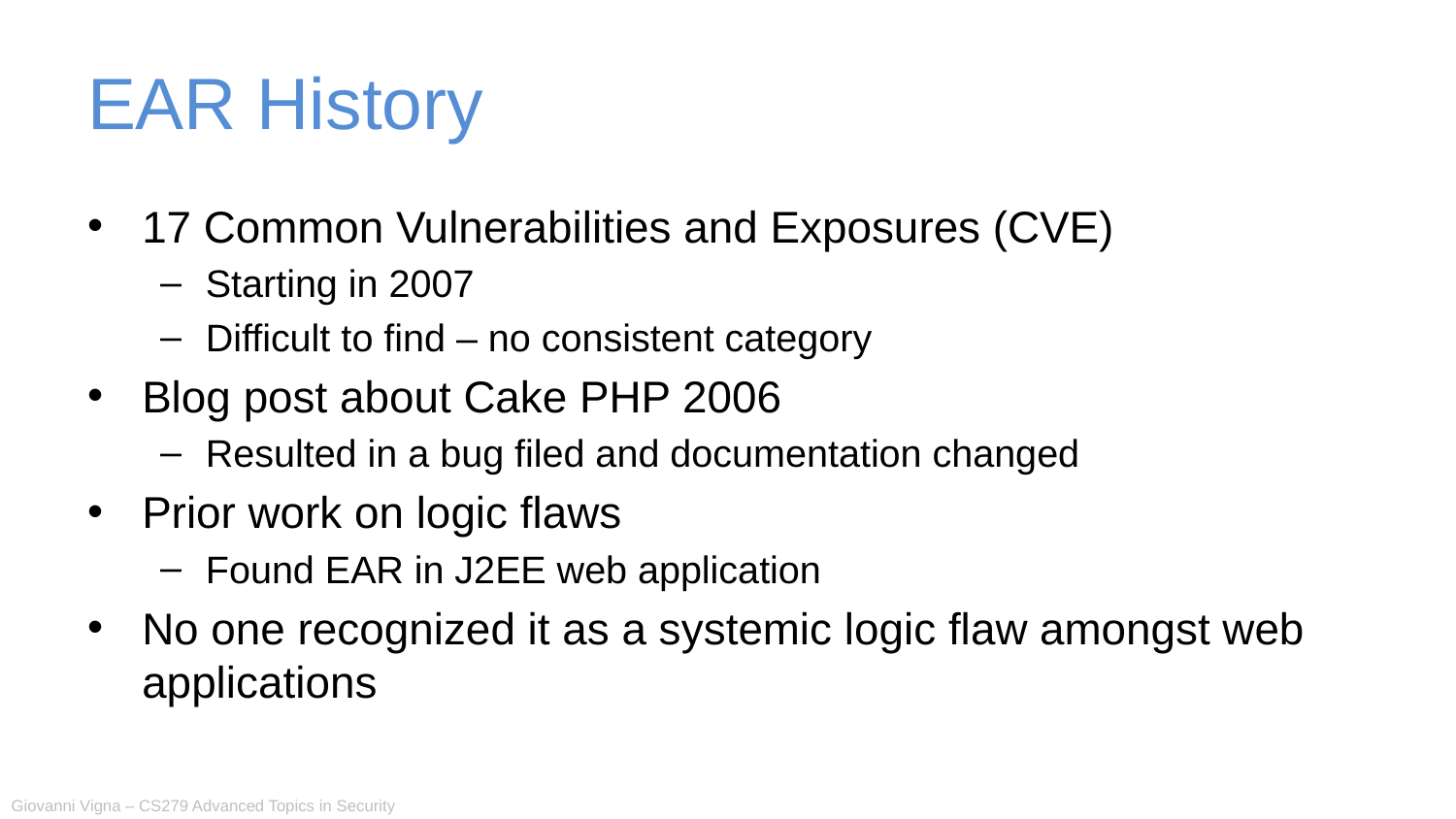

# EAR History
17 Common Vulnerabilities and Exposures (CVE)
Starting in 2007
Difficult to find – no consistent category
Blog post about Cake PHP 2006
Resulted in a bug filed and documentation changed
Prior work on logic flaws
Found EAR in J2EE web application
No one recognized it as a systemic logic flaw amongst web applications